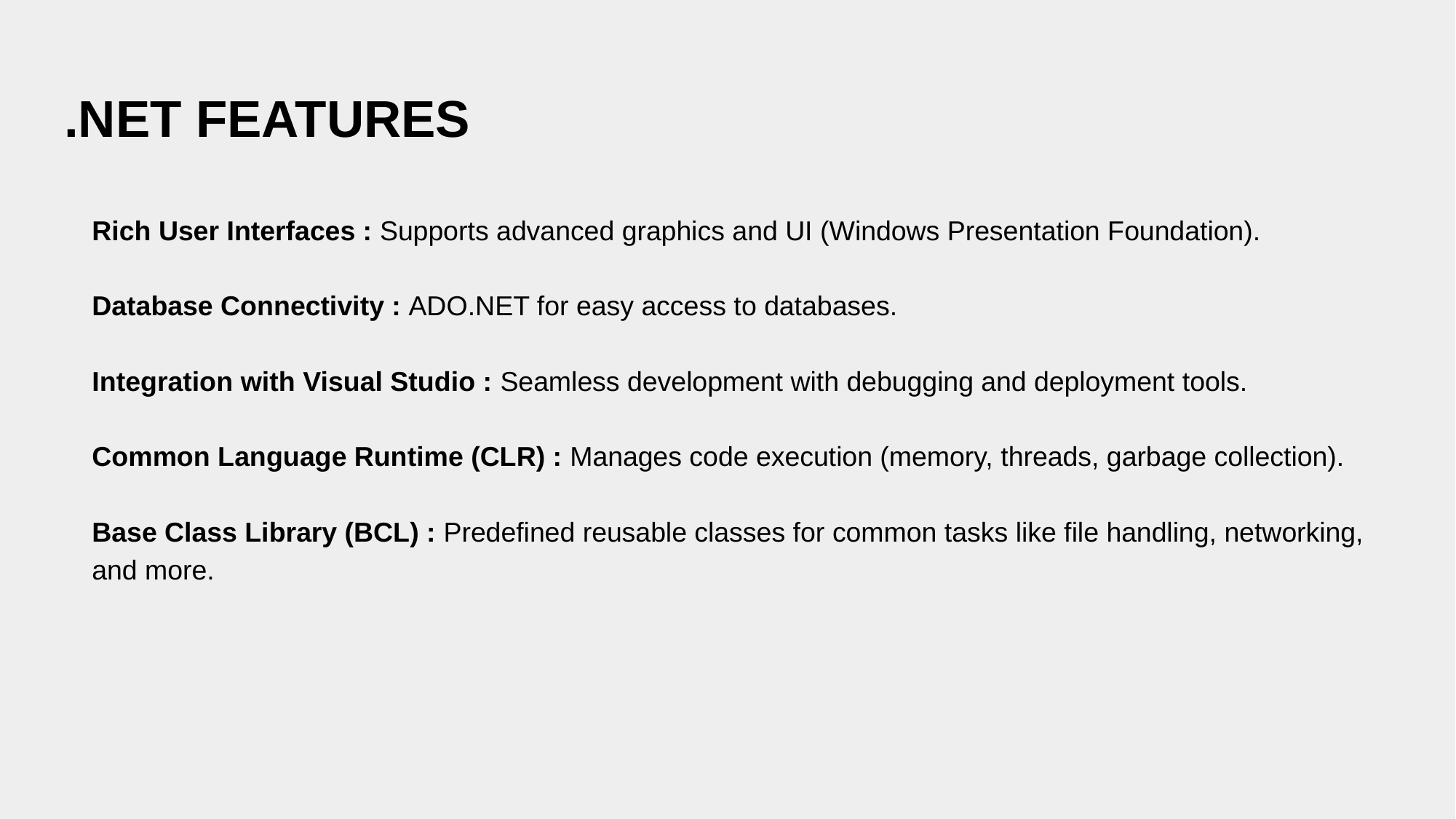

# .NET FEATURES
Rich User Interfaces : Supports advanced graphics and UI (Windows Presentation Foundation).

Database Connectivity : ADO.NET for easy access to databases.

Integration with Visual Studio : Seamless development with debugging and deployment tools.

Common Language Runtime (CLR) : Manages code execution (memory, threads, garbage collection).

Base Class Library (BCL) : Predefined reusable classes for common tasks like file handling, networking, and more.